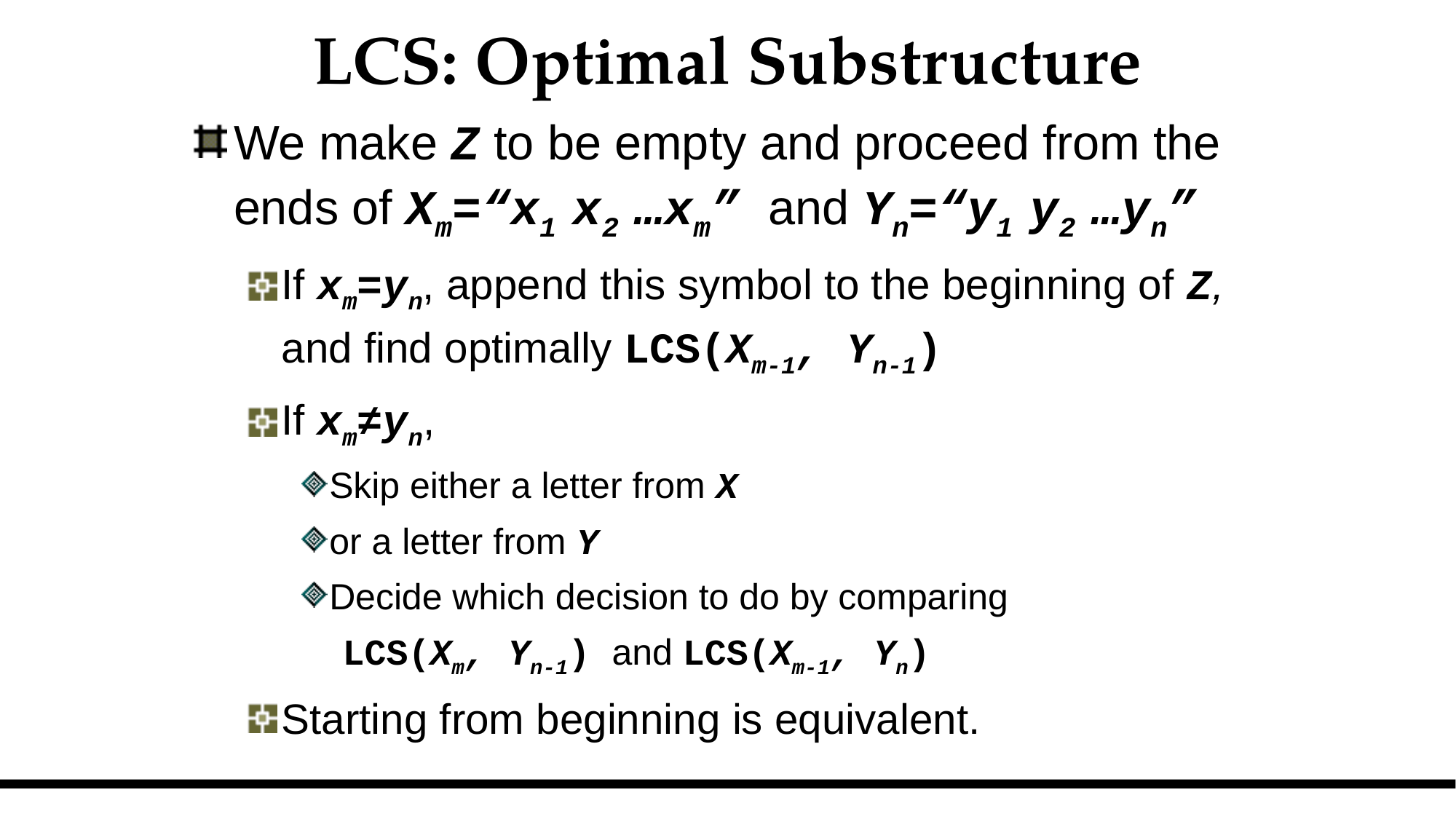

# LCS: Optimal Substructure
We make Z to be empty and proceed from the ends of Xm=“x1 x2 …xm” and Yn=“y1 y2 …yn”
If xm=yn, append this symbol to the beginning of Z, and find optimally LCS(Xm-1, Yn-1)
If xm≠yn,
Skip either a letter from X
or a letter from Y
Decide which decision to do by comparing
    LCS(Xm, Yn-1) and LCS(Xm-1, Yn)
Starting from beginning is equivalent.